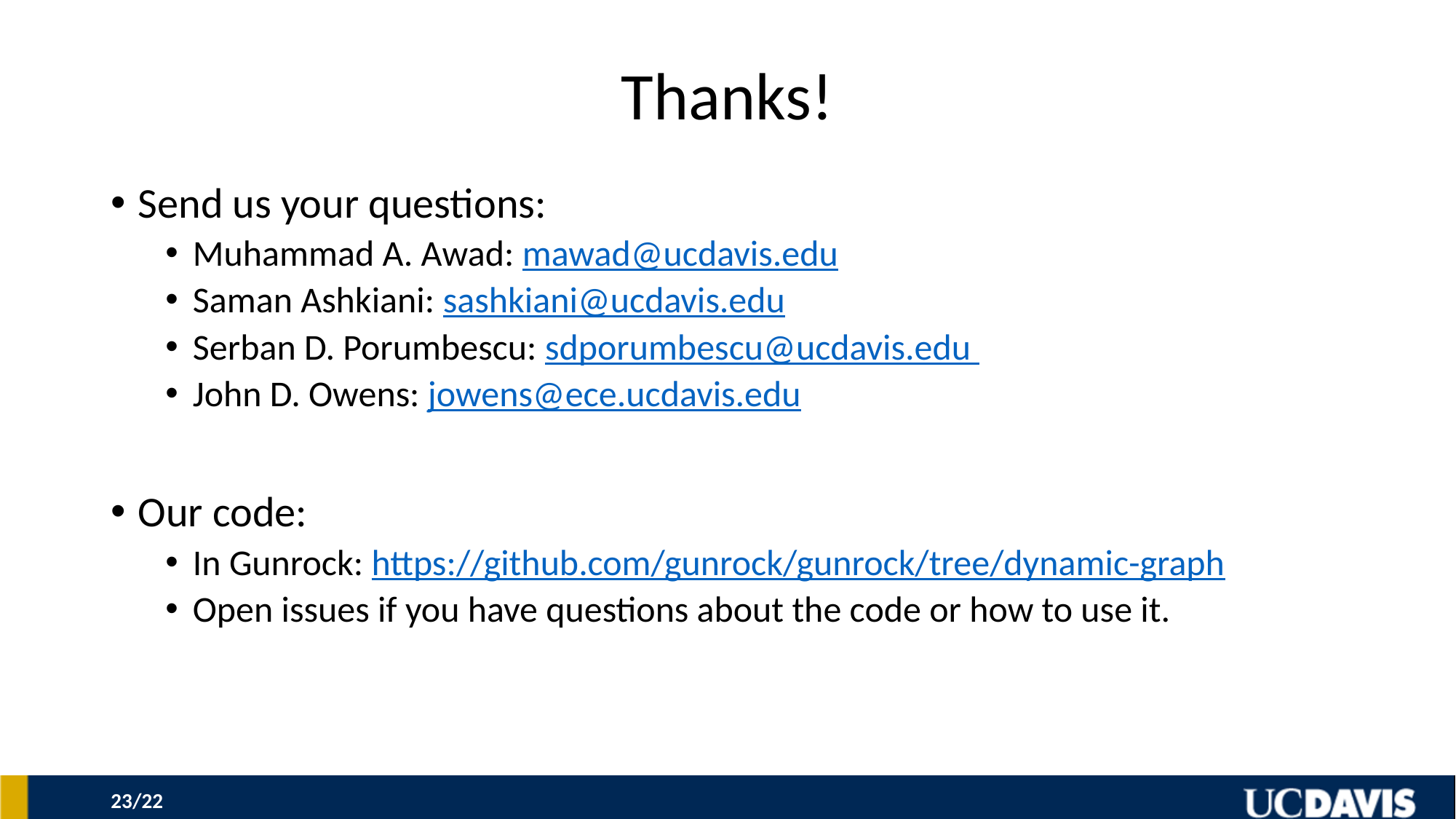

# Thanks!
Send us your questions:
Muhammad A. Awad: mawad@ucdavis.edu
Saman Ashkiani: sashkiani@ucdavis.edu
Serban D. Porumbescu: sdporumbescu@ucdavis.edu
John D. Owens: jowens@ece.ucdavis.edu

Our code:
In Gunrock: https://github.com/gunrock/gunrock/tree/dynamic-graph
Open issues if you have questions about the code or how to use it.

23/22